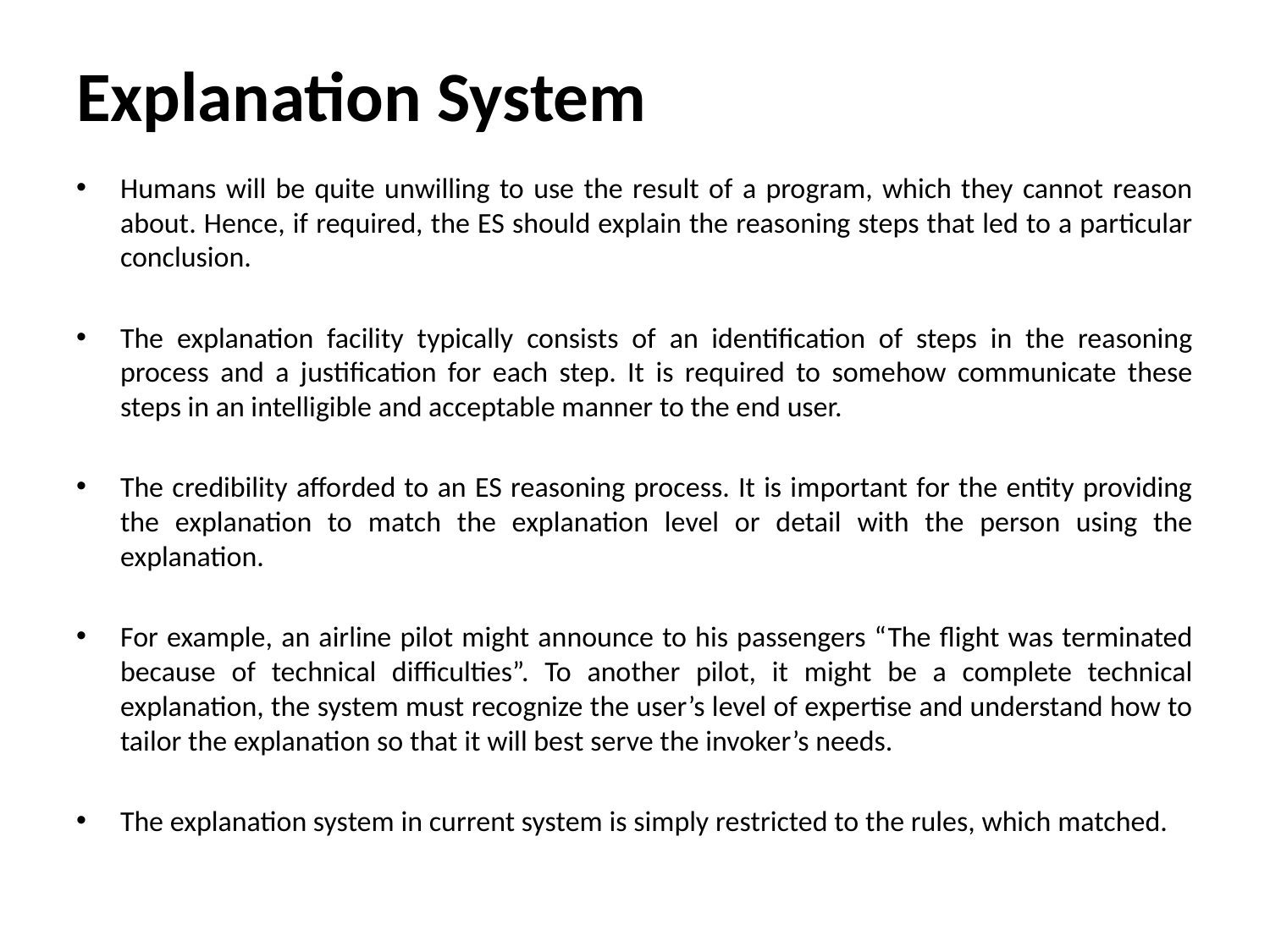

# Explanation System
Humans will be quite unwilling to use the result of a program, which they cannot reason about. Hence, if required, the ES should explain the reasoning steps that led to a particular conclusion.

The explanation facility typically consists of an identification of steps in the reasoning process and a justification for each step. It is required to somehow communicate these steps in an intelligible and acceptable manner to the end user.

The credibility afforded to an ES reasoning process. It is important for the entity providing the explanation to match the explanation level or detail with the person using the explanation.

For example, an airline pilot might announce to his passengers “The flight was terminated because of technical difficulties”. To another pilot, it might be a complete technical explanation, the system must recognize the user’s level of expertise and understand how to tailor the explanation so that it will best serve the invoker’s needs.

The explanation system in current system is simply restricted to the rules, which matched.